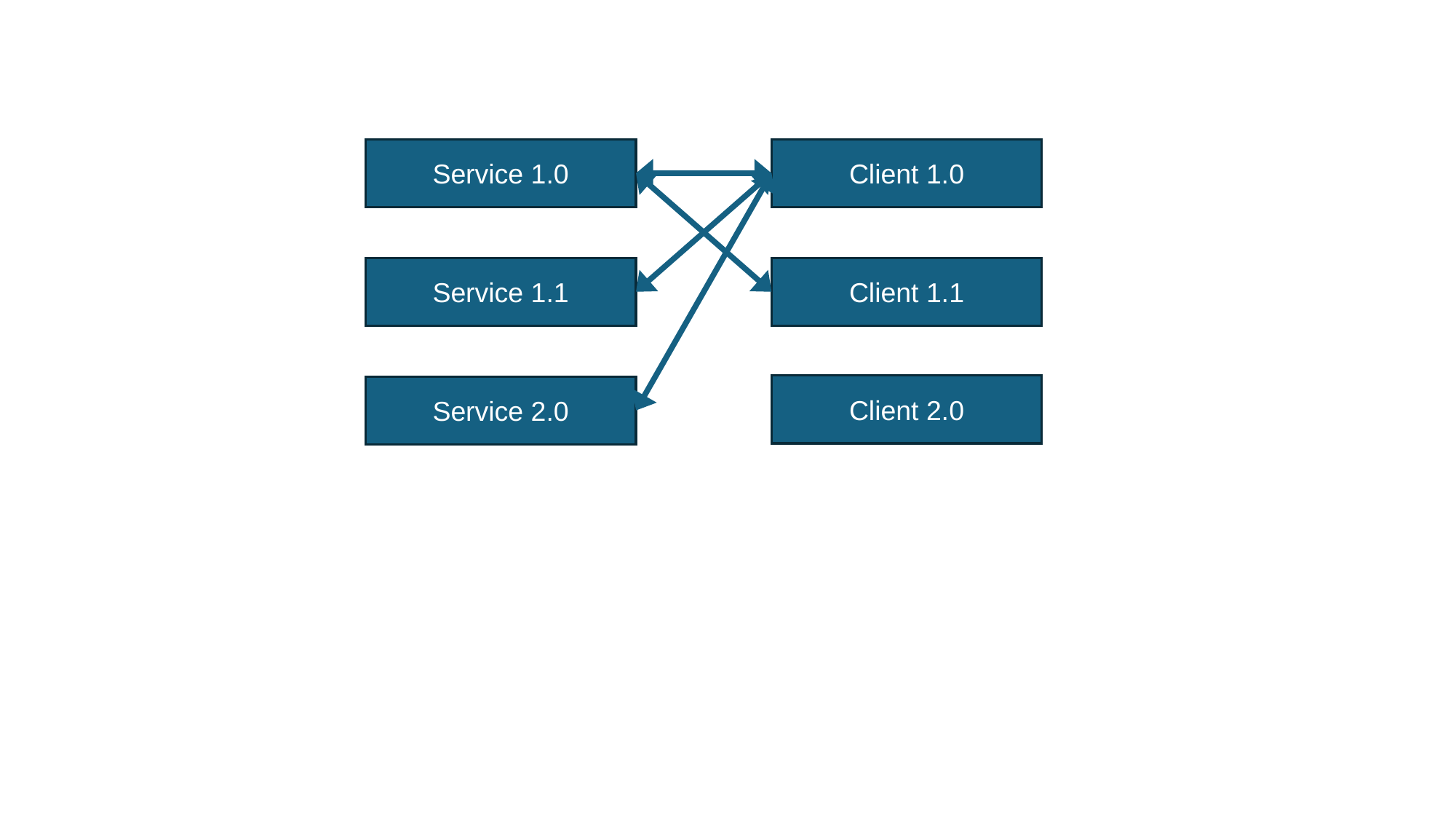

Service 1.0
Client 1.0
Service 1.1
Client 1.1
Client 2.0
Service 2.0